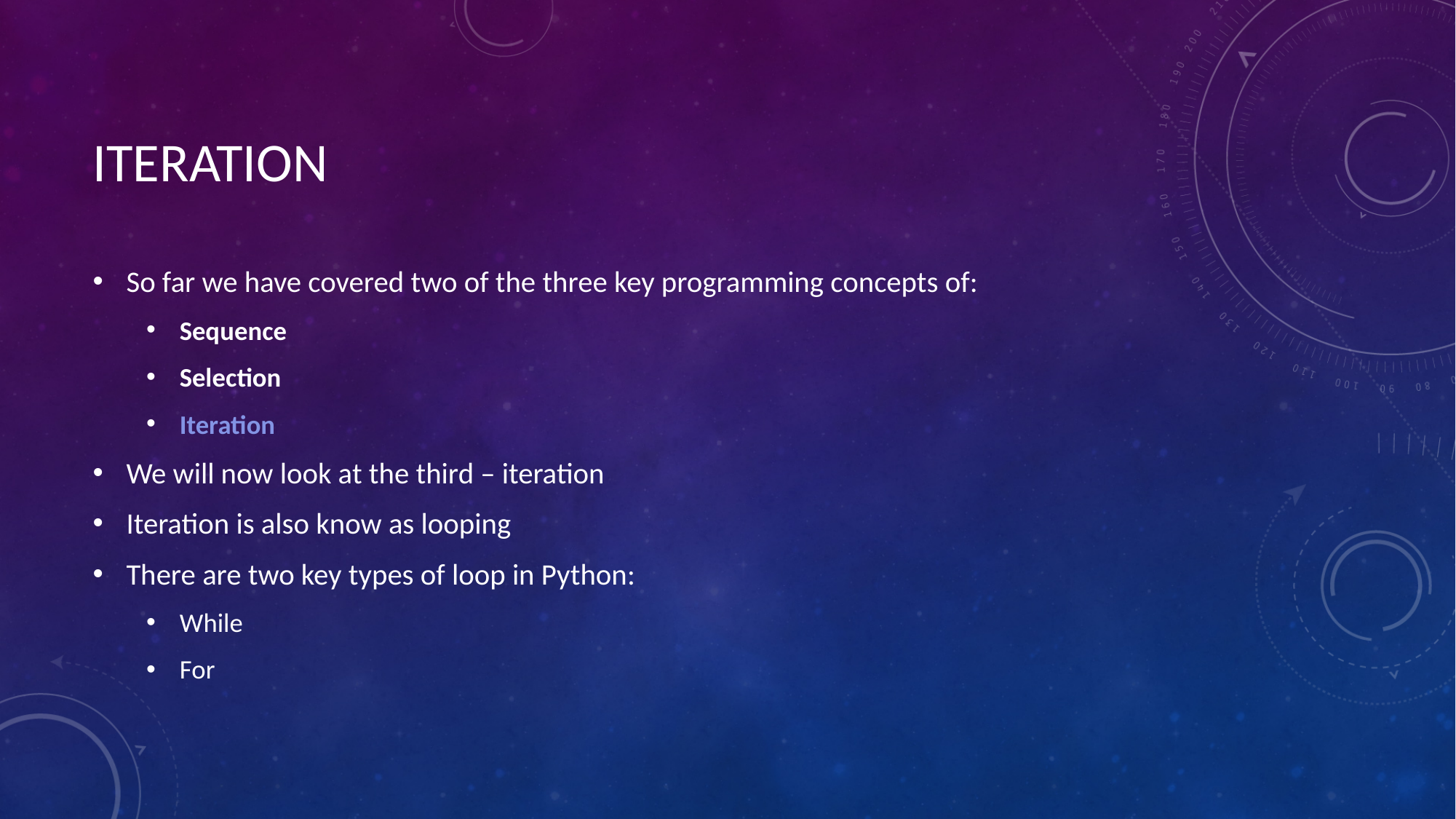

# Iteration
So far we have covered two of the three key programming concepts of:
Sequence
Selection
Iteration
We will now look at the third – iteration
Iteration is also know as looping
There are two key types of loop in Python:
While
For